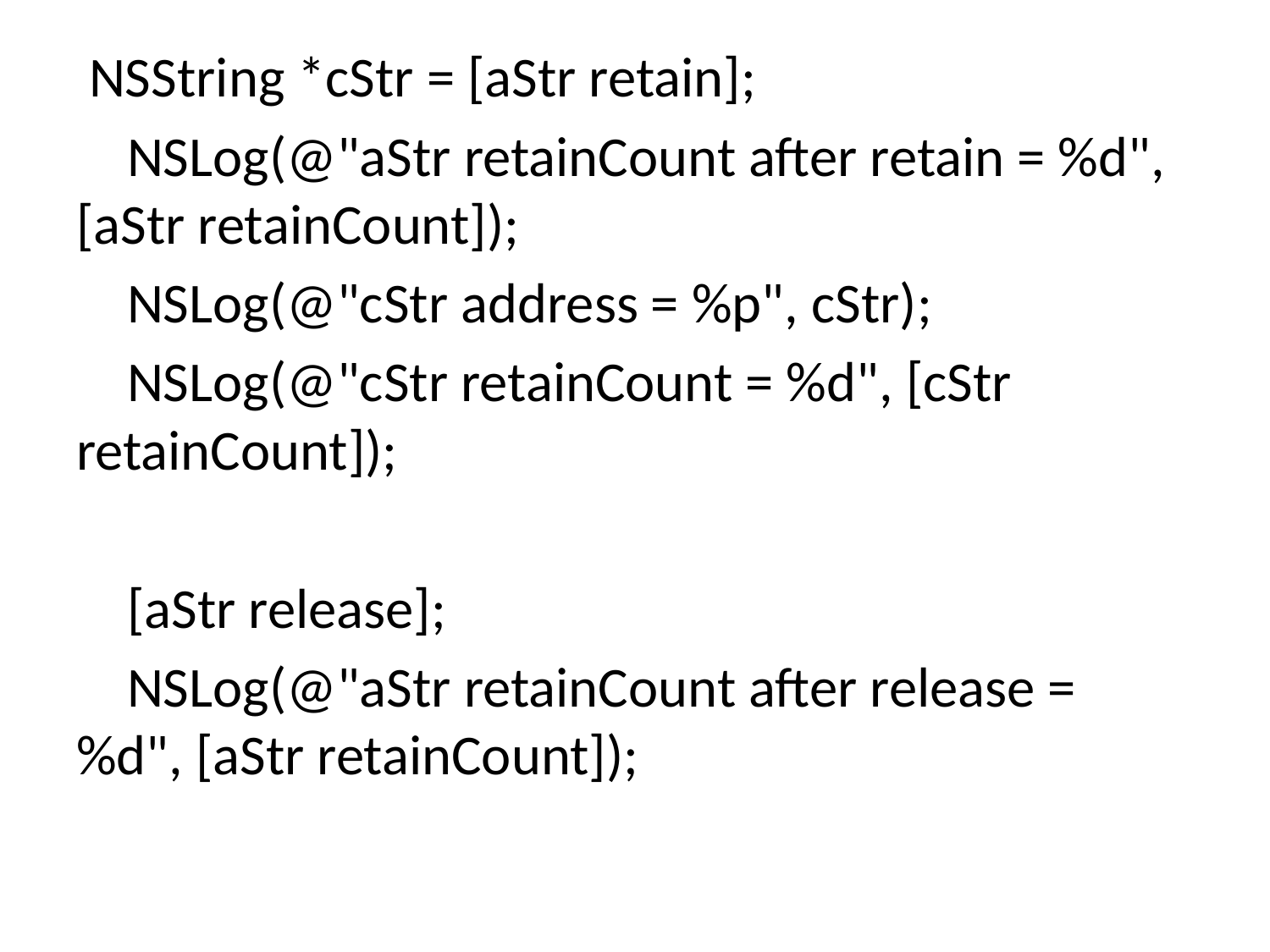

NSString *cStr = [aStr retain];
    NSLog(@"aStr retainCount after retain = %d", [aStr retainCount]);
    NSLog(@"cStr address = %p", cStr);
    NSLog(@"cStr retainCount = %d", [cStr retainCount]);

    [aStr release];
    NSLog(@"aStr retainCount after release = %d", [aStr retainCount]);